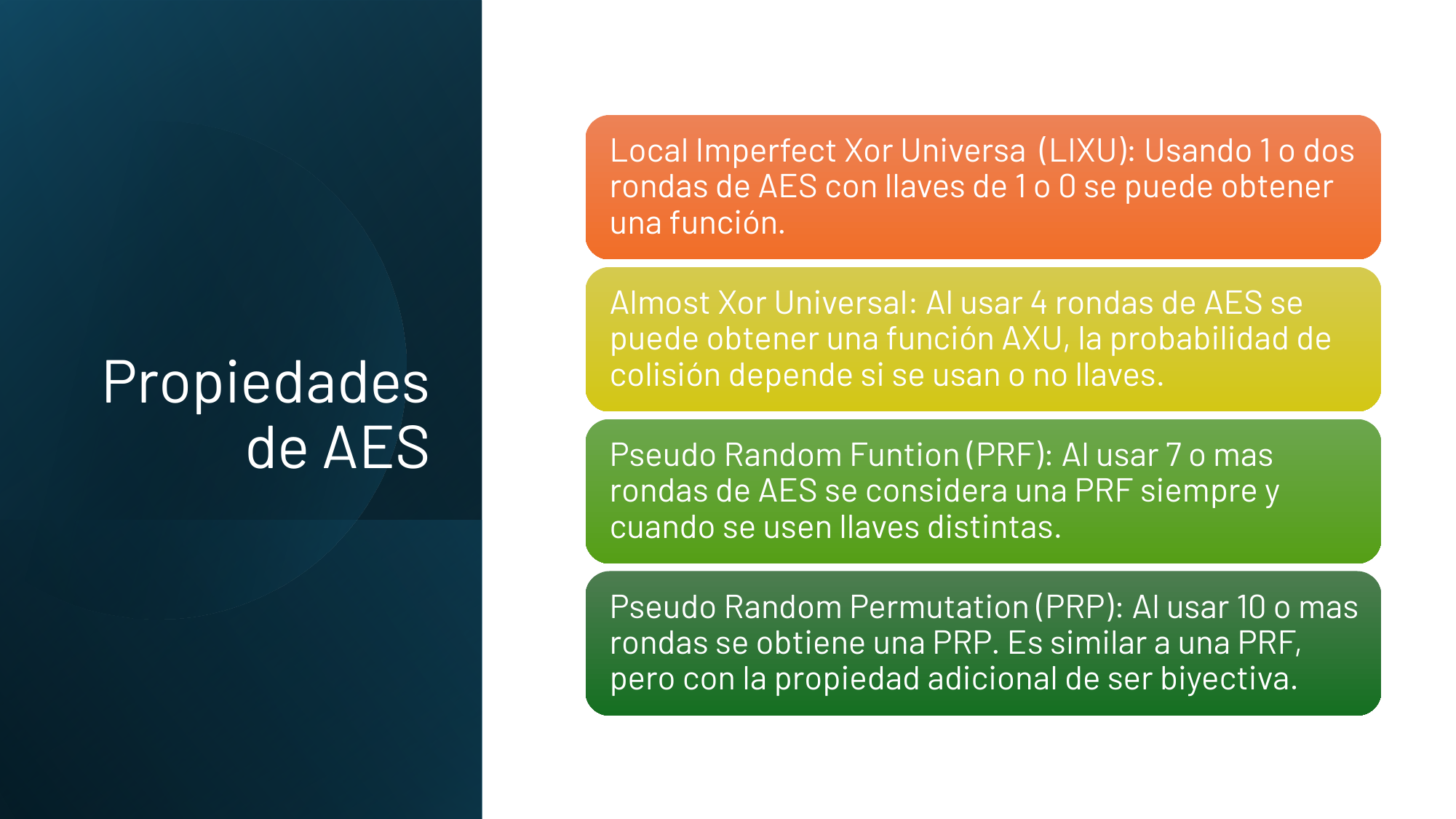

Local Imperfect Xor Universa  (LIXU): Usando 1 o dos rondas de AES con llaves de 1 o 0 se puede obtener una función.
Almost Xor Universal: Al usar 4 rondas de AES se puede obtener una función AXU, la probabilidad de colisión depende si se usan o no llaves.
Pseudo Random Funtion (PRF): Al usar 7 o mas rondas de AES se considera una PRF siempre y cuando se usen llaves distintas.
Pseudo Random Permutation (PRP): Al usar 10 o mas rondas se obtiene una PRP. Es similar a una PRF, pero con la propiedad adicional de ser biyectiva.

# Propiedades de AES